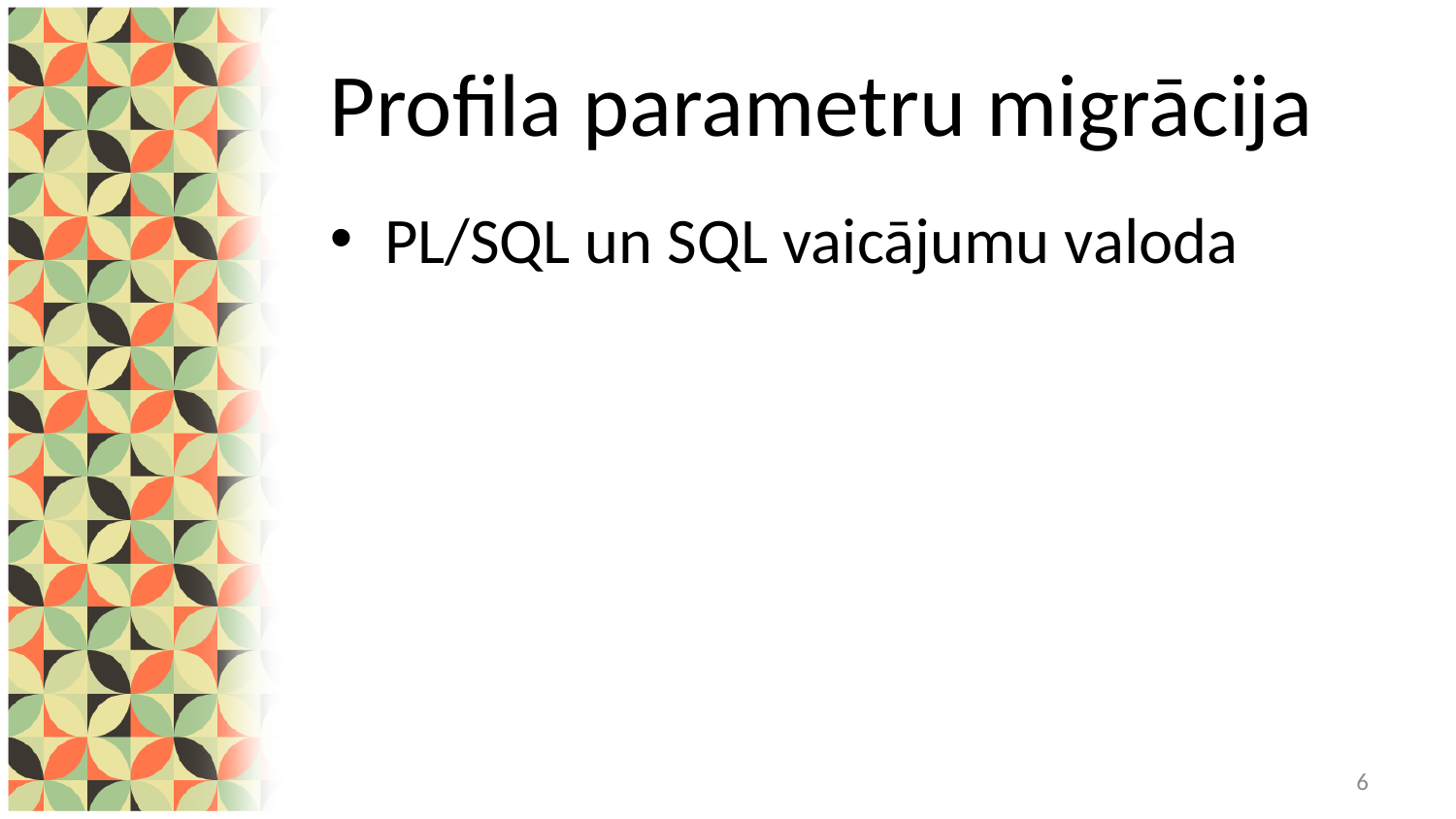

# Profila parametru migrācija
PL/SQL un SQL vaicājumu valoda
6